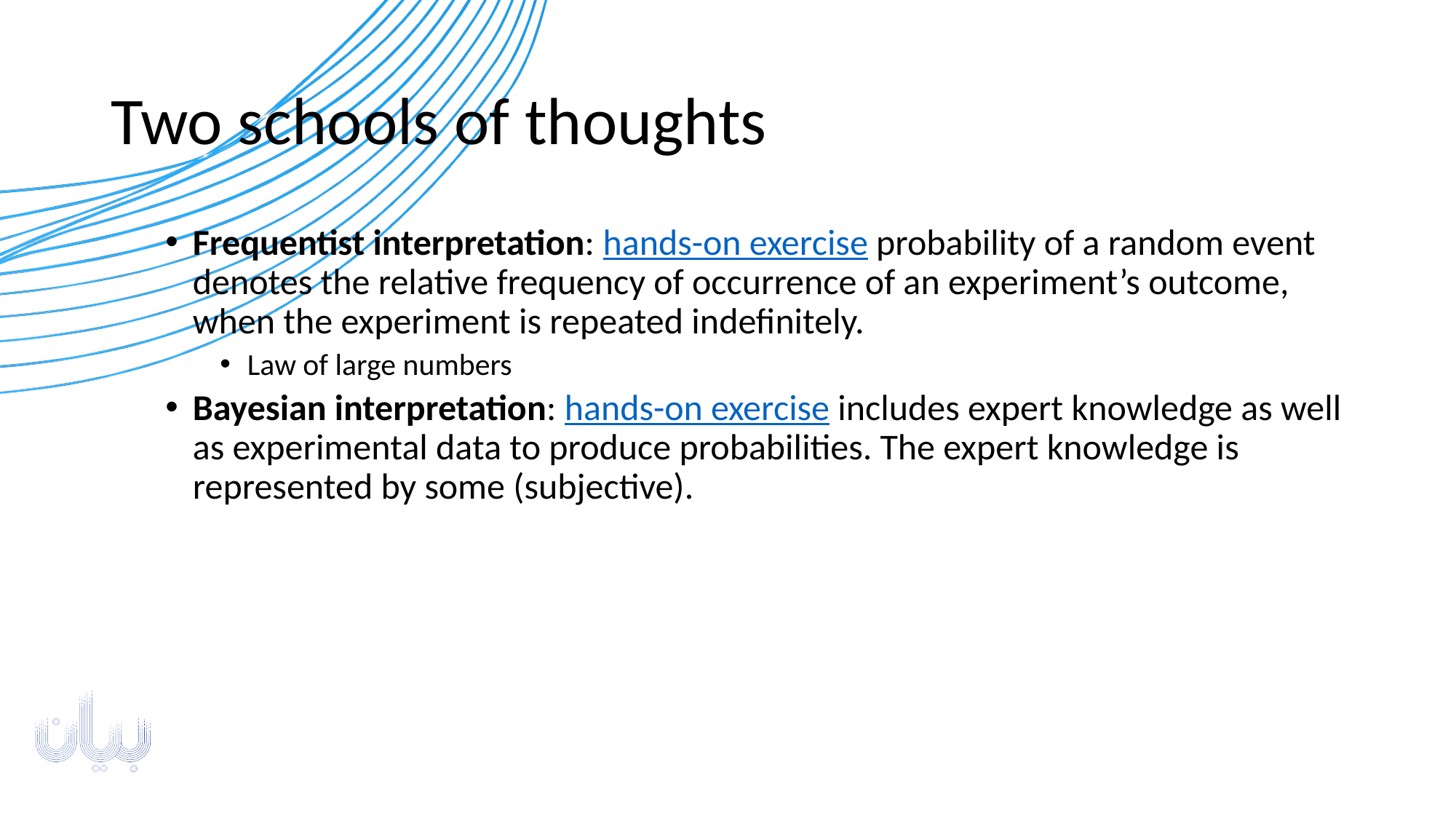

# Two schools of thoughts
Frequentist interpretation: hands-on exercise probability of a random event denotes the relative frequency of occurrence of an experiment’s outcome, when the experiment is repeated indefinitely.
Law of large numbers
Bayesian interpretation: hands-on exercise includes expert knowledge as well as experimental data to produce probabilities. The expert knowledge is represented by some (subjective).